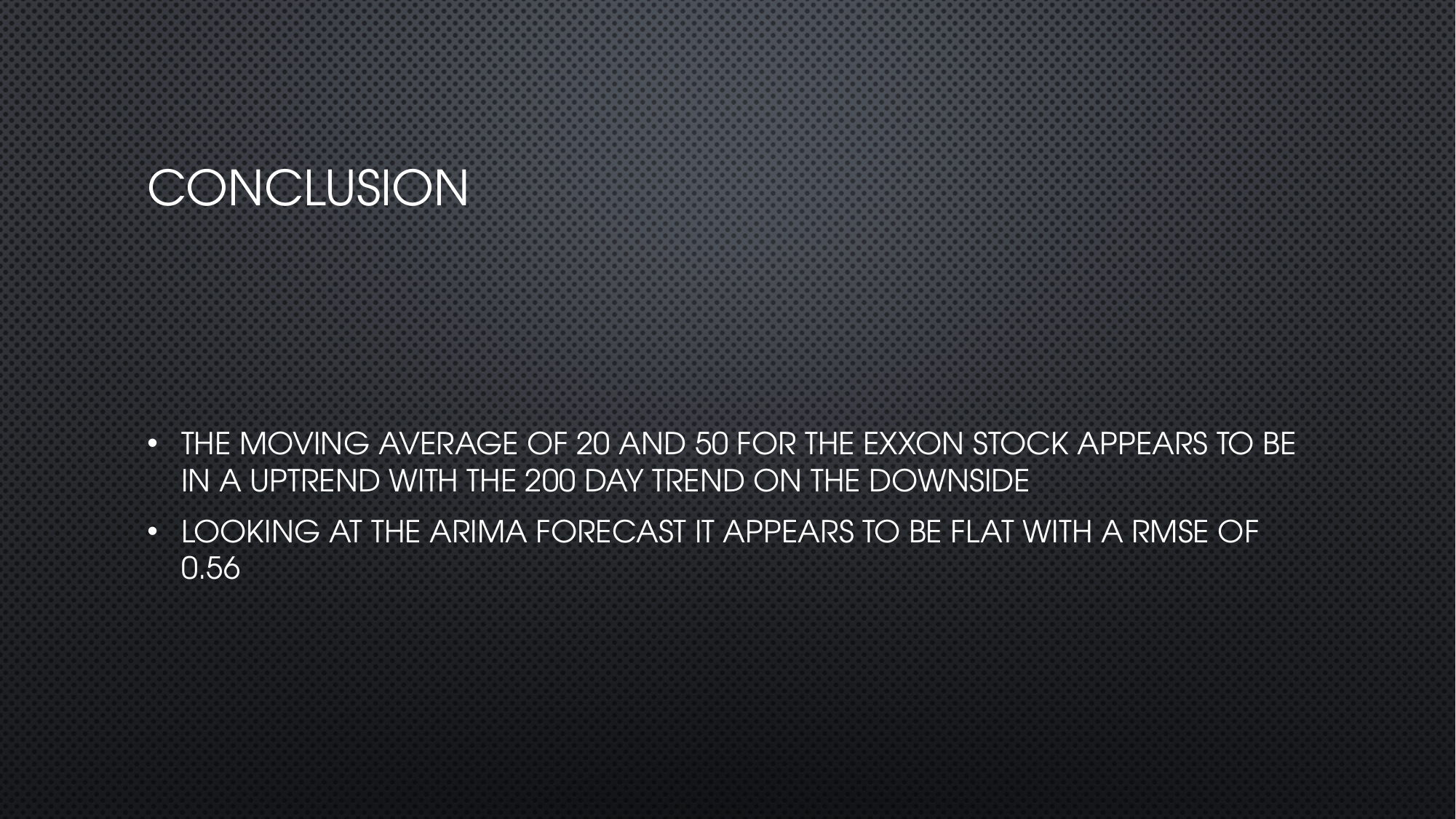

# Conclusion
The moving average of 20 and 50 for the exxon stock appears to be in a uptrend with the 200 day trend on the downside
Looking at the arima forecast it appears to be flat with a rmse of 0.56